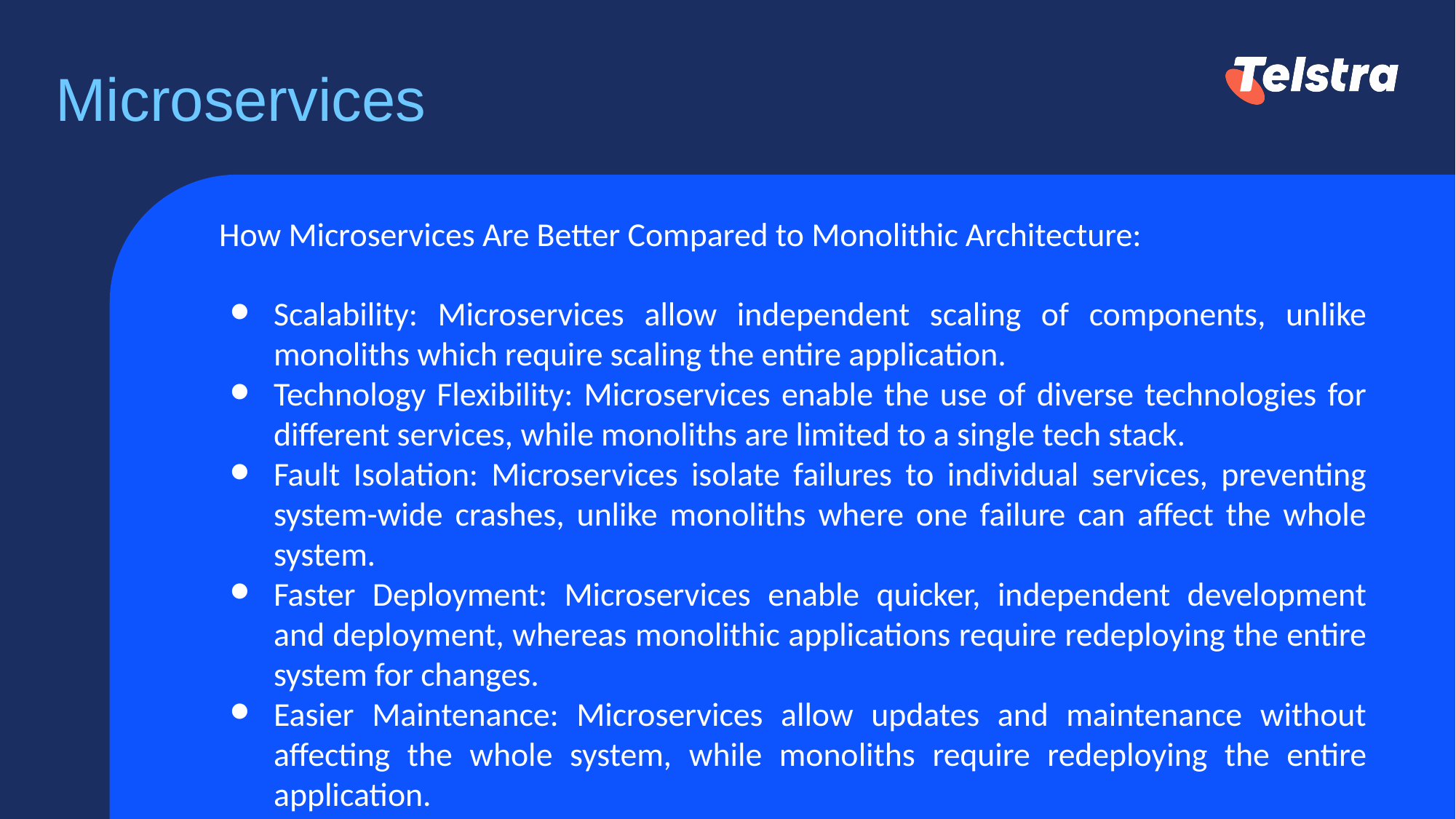

# Microservices

How Microservices Are Better Compared to Monolithic Architecture:

Scalability: Microservices allow independent scaling of components, unlike monoliths which require scaling the entire application.
Technology Flexibility: Microservices enable the use of diverse technologies for different services, while monoliths are limited to a single tech stack.
Fault Isolation: Microservices isolate failures to individual services, preventing system-wide crashes, unlike monoliths where one failure can affect the whole system.
Faster Deployment: Microservices enable quicker, independent development and deployment, whereas monolithic applications require redeploying the entire system for changes.
Easier Maintenance: Microservices allow updates and maintenance without affecting the whole system, while monoliths require redeploying the entire application.